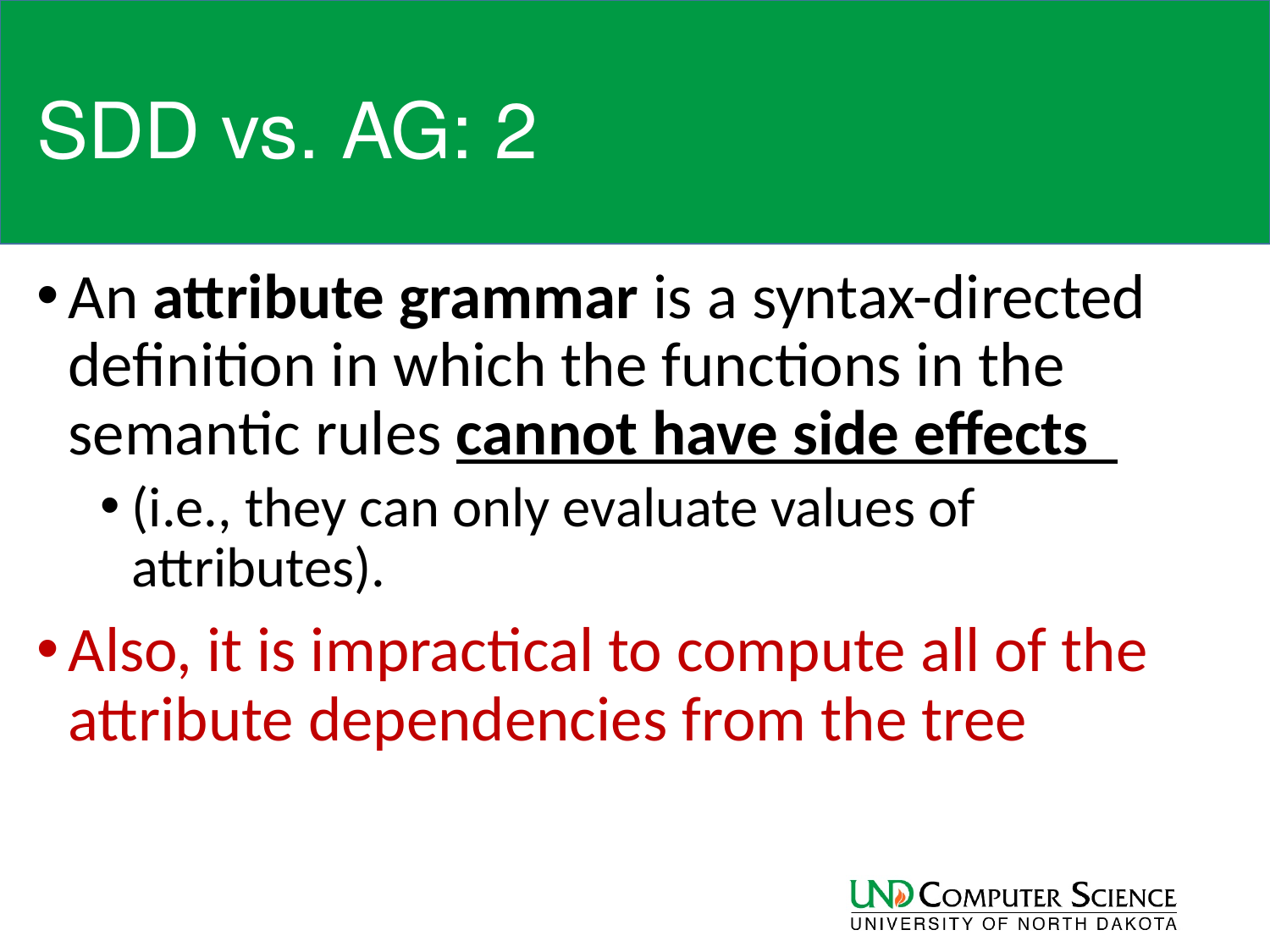

# SDD vs. AG: 2
An attribute grammar is a syntax-directed definition in which the functions in the semantic rules cannot have side effects
(i.e., they can only evaluate values of attributes).
Also, it is impractical to compute all of the attribute dependencies from the tree